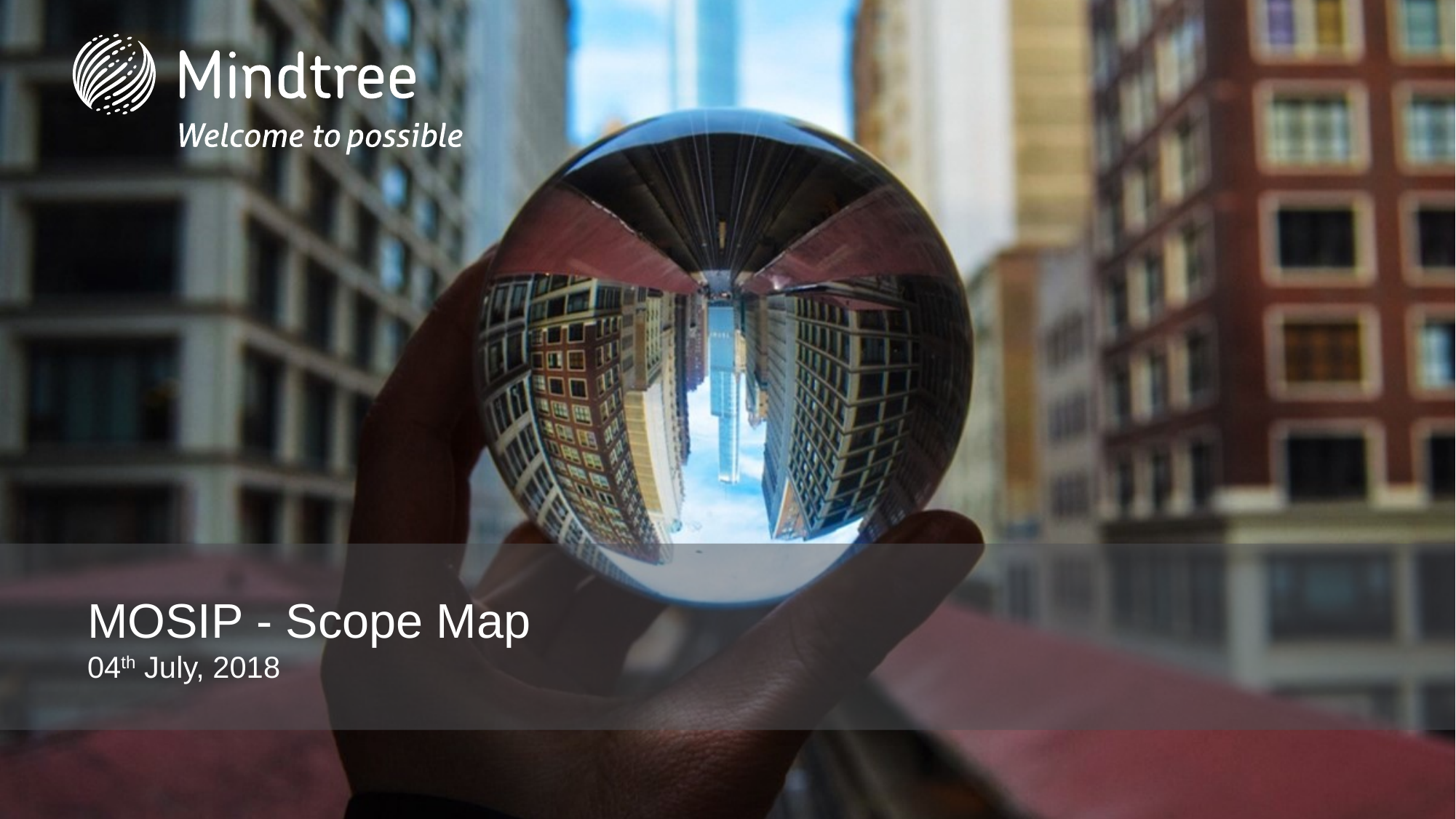

MOSIP - Scope Map
04th July, 2018